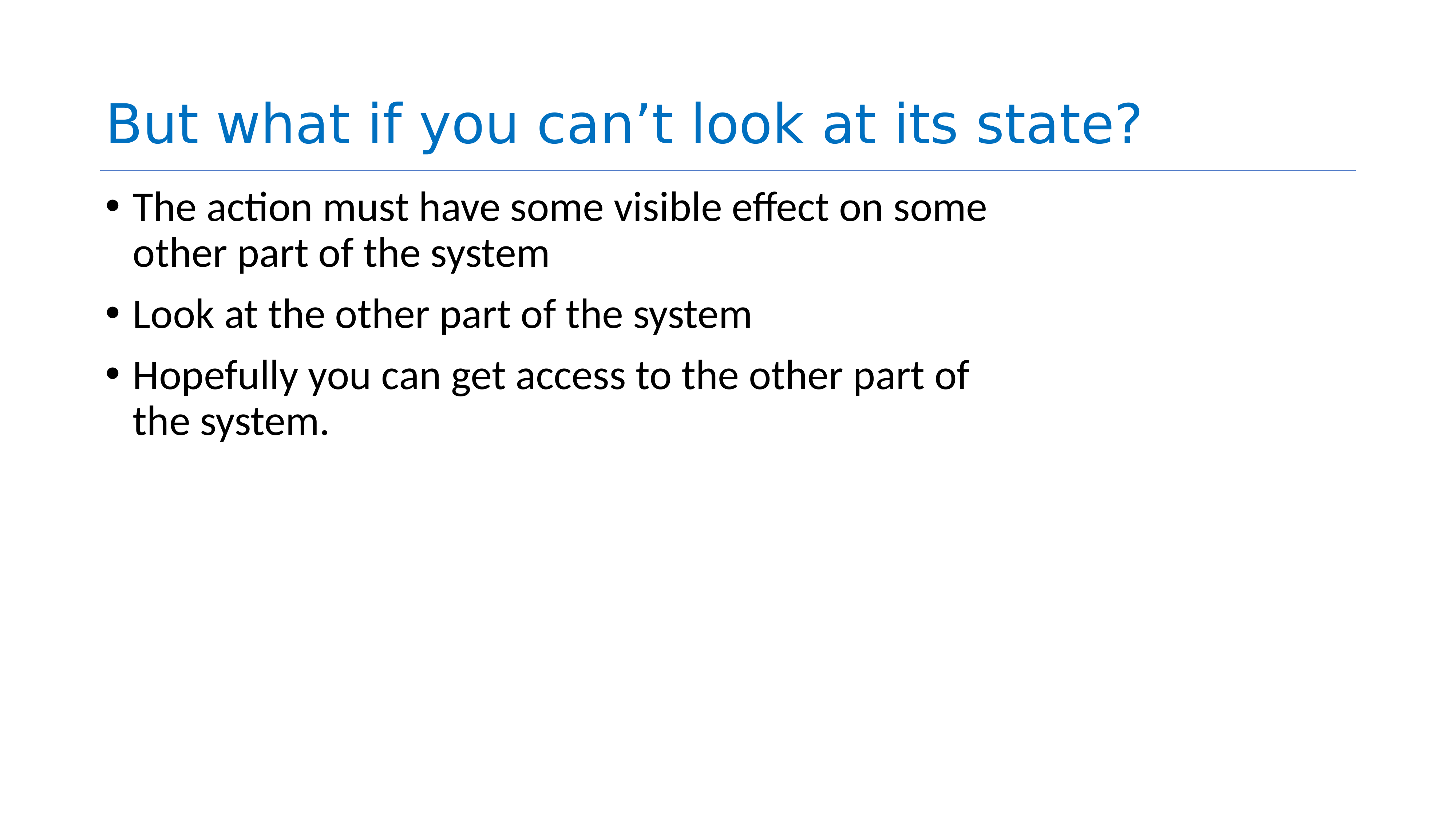

# But what if you can’t look at its state?
The action must have some visible effect on some other part of the system
Look at the other part of the system
Hopefully you can get access to the other part of the system.